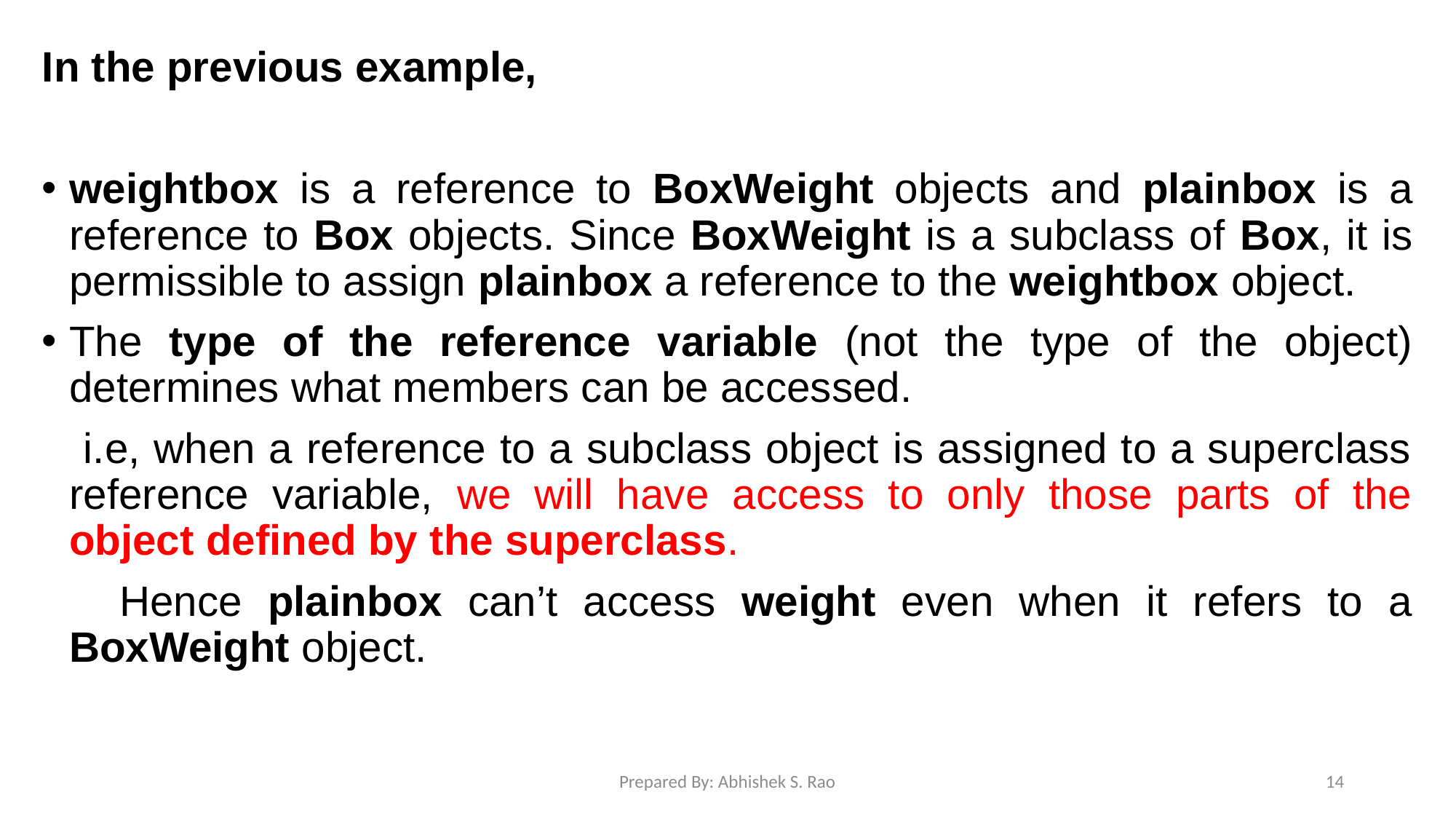

In the previous example,

weightbox is a reference to BoxWeight objects and plainbox is a reference to Box objects. Since BoxWeight is a subclass of Box, it is permissible to assign plainbox a reference to the weightbox object.
The type of the reference variable (not the type of the object) determines what members can be accessed.
   i.e, when a reference to a subclass object is assigned to a superclass reference variable, we will have access to only those parts of the object defined by the superclass.
   Hence plainbox can’t access weight even when it refers to a BoxWeight object.

Prepared By: Abhishek S. Rao
14